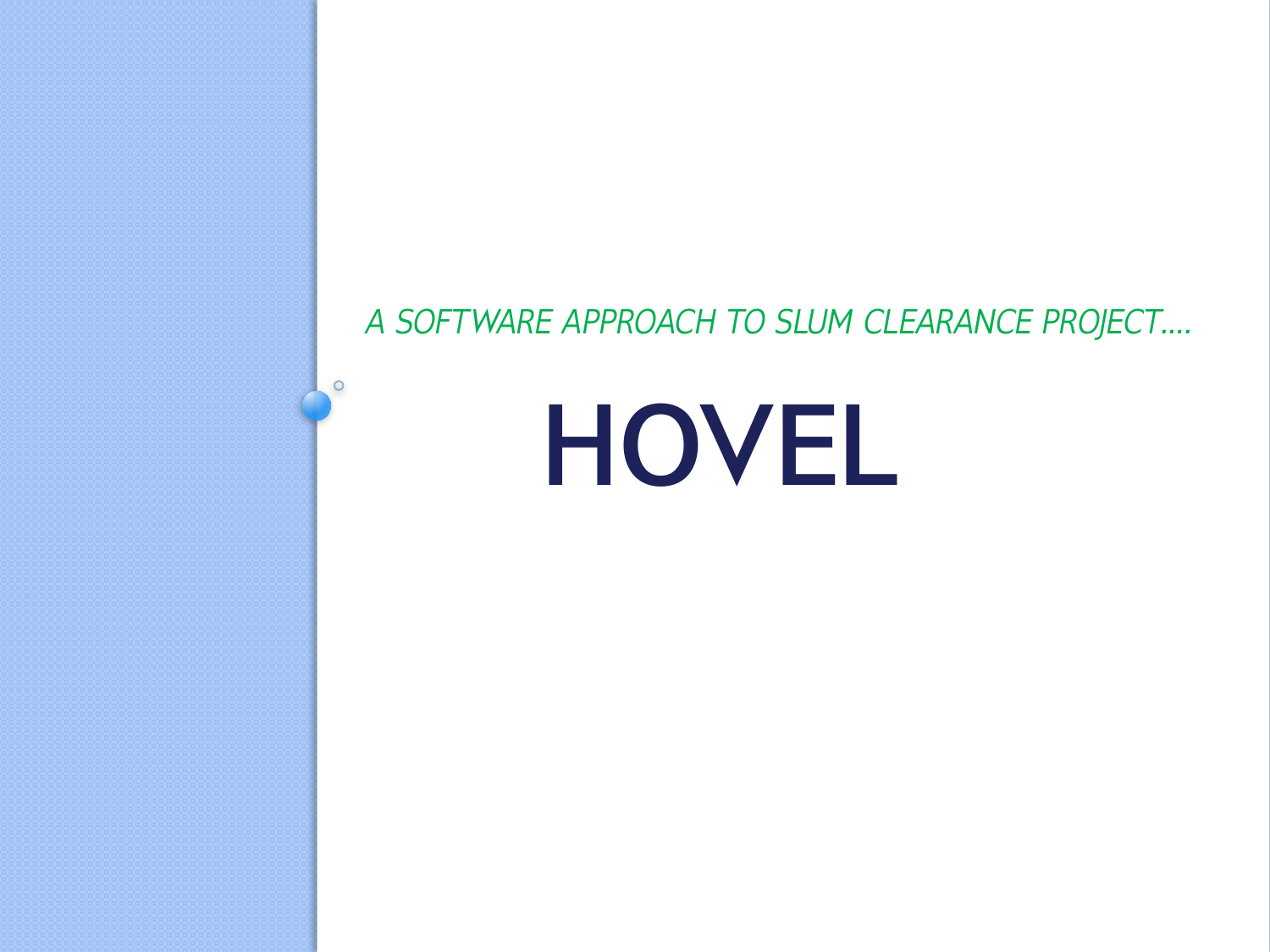

A SOFTWARE APPROACH TO SLUM CLEARANCE PROJECT….
# HOVEL